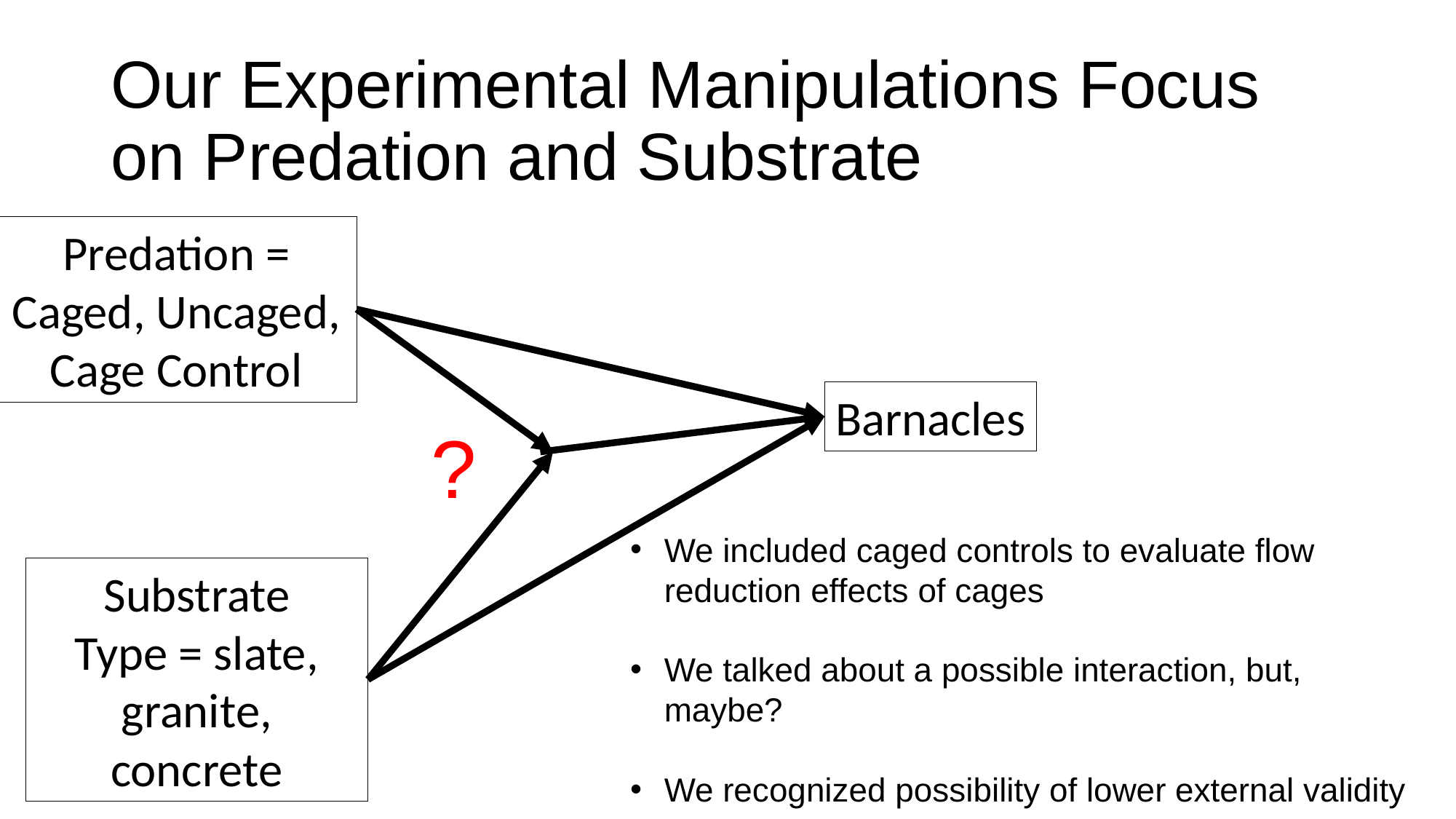

# Our Experimental Manipulations Focus on Predation and Substrate
Predation = Caged, Uncaged, Cage Control
Barnacles
?
We included caged controls to evaluate flow reduction effects of cages

We talked about a possible interaction, but, maybe?

We recognized possibility of lower external validity
Substrate
Type = slate, granite, concrete